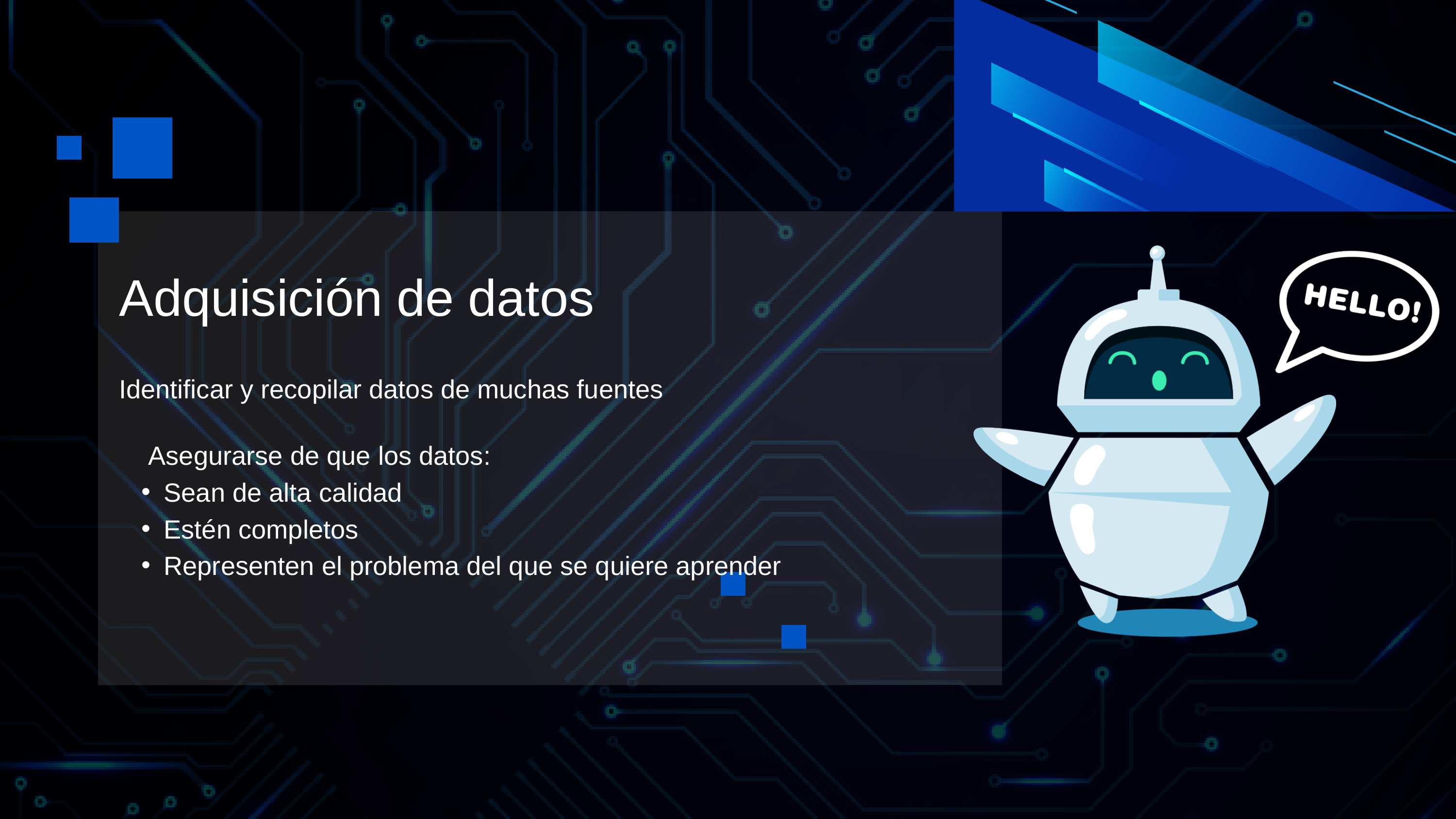

Adquisición de datos
Identificar y recopilar datos de muchas fuentes

    Asegurarse de que los datos:
Sean de alta calidad
Estén completos
Representen el problema del que se quiere aprender